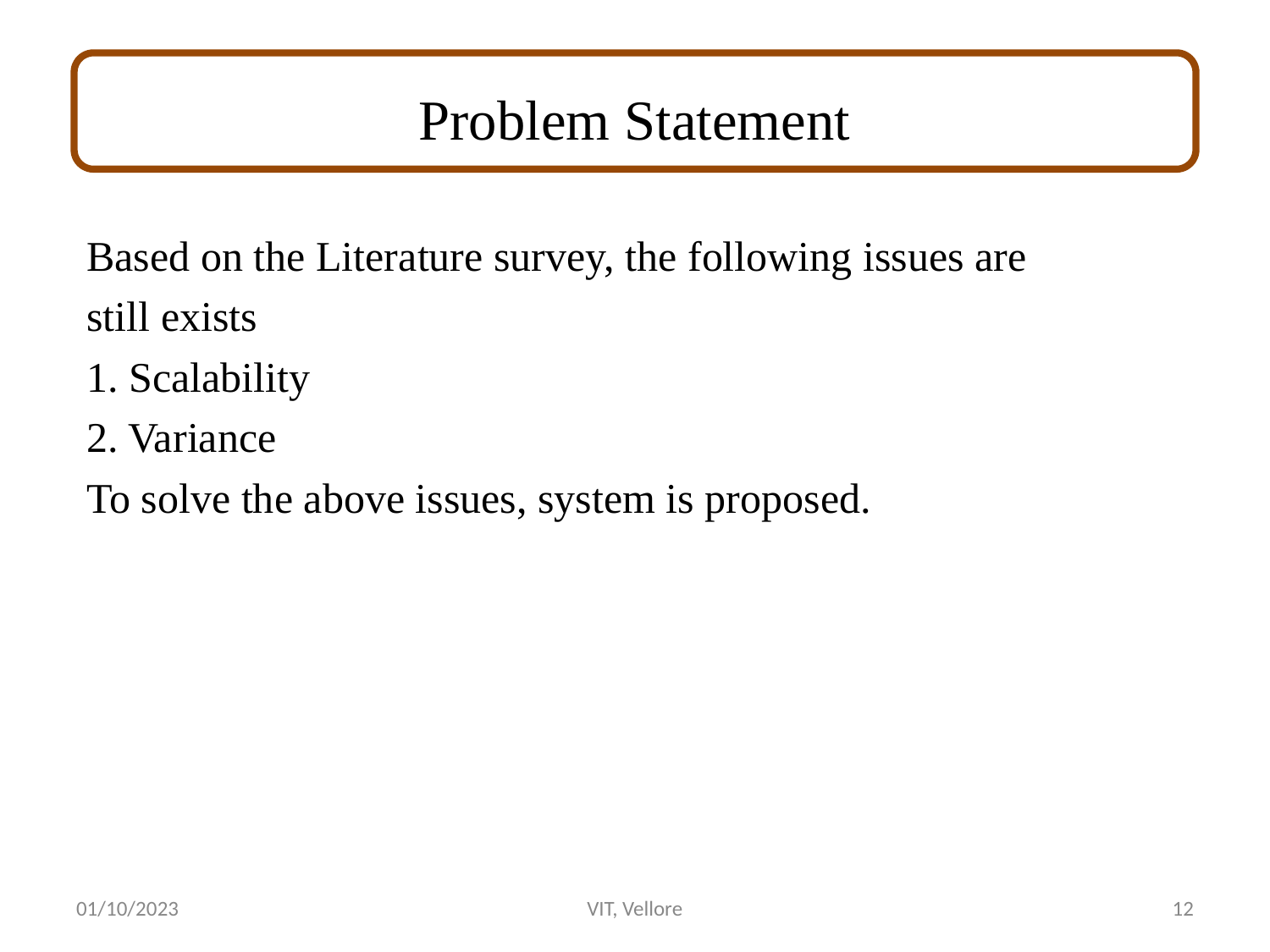

# Problem Statement

Based on the Literature survey, the following issues are
still exists
1. Scalability
2. Variance
To solve the above issues, system is proposed.

01/10/2023

VIT, Vellore
12